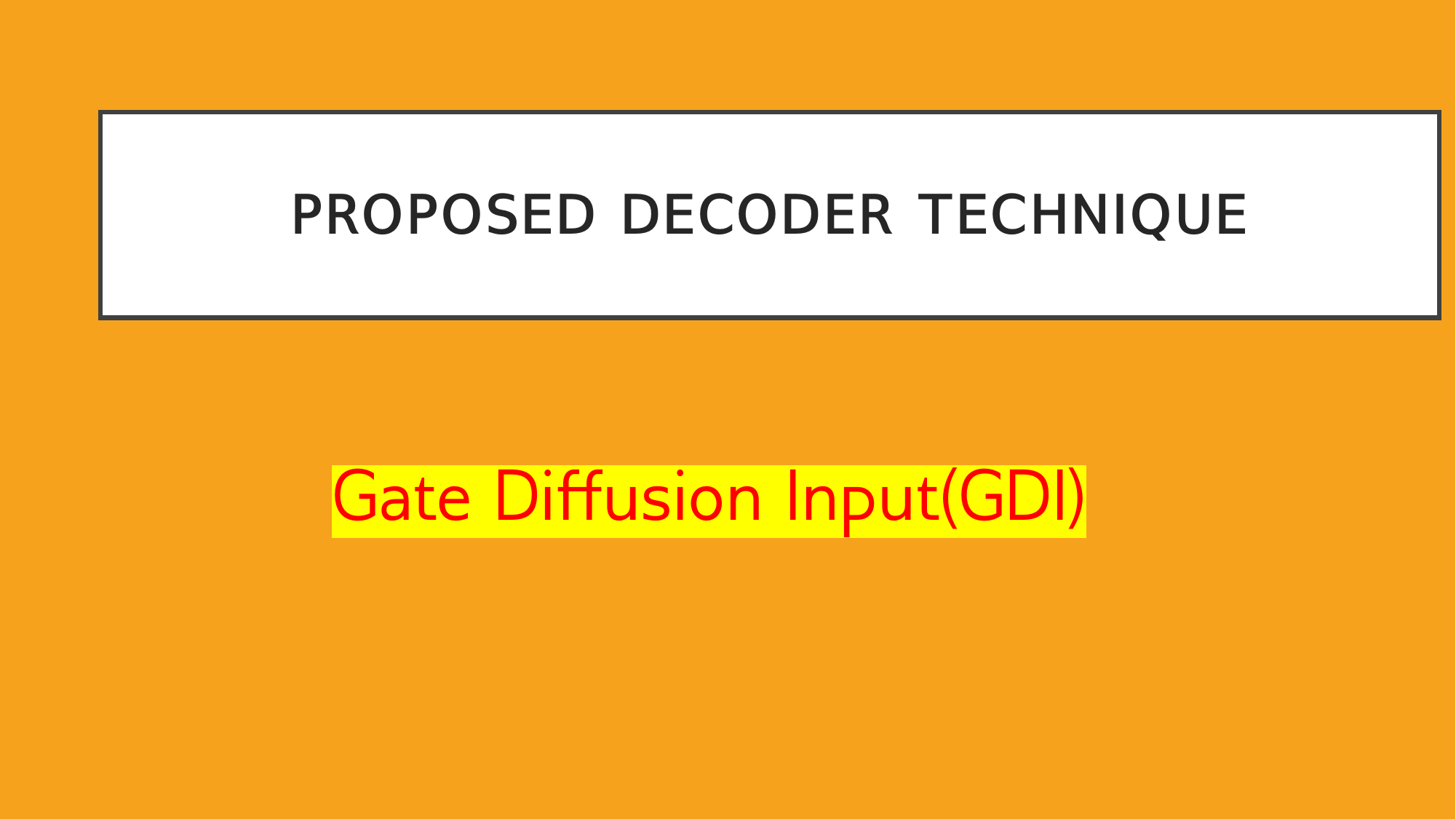

# Proposed decoder technique
Gate Diffusion Input(GDI)